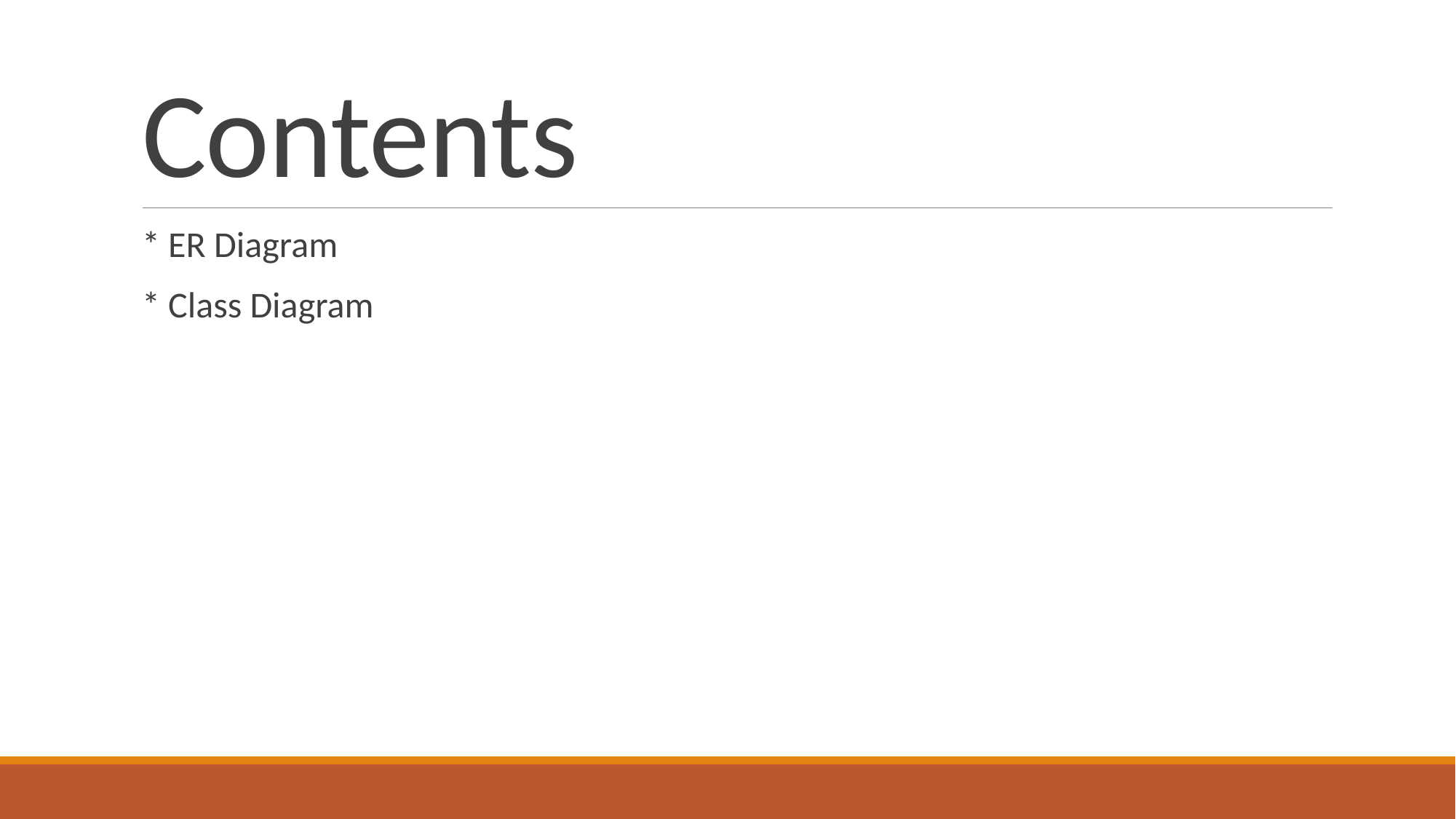

# Contents
* ER Diagram
* Class Diagram